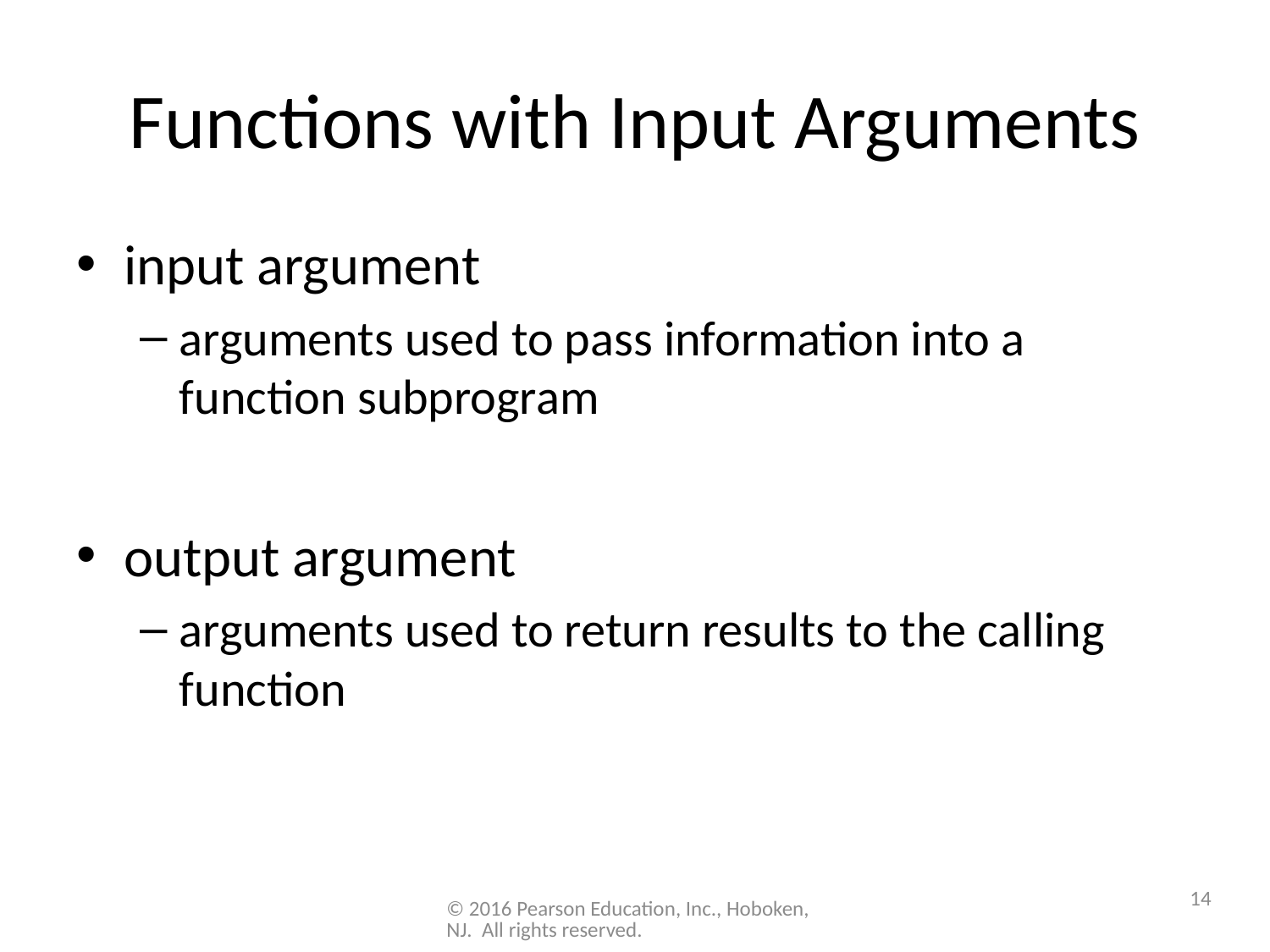

# Functions with Input Arguments
input argument
arguments used to pass information into a function subprogram

output argument
arguments used to return results to the calling function
14
© 2016 Pearson Education, Inc., Hoboken, NJ.  All rights reserved.